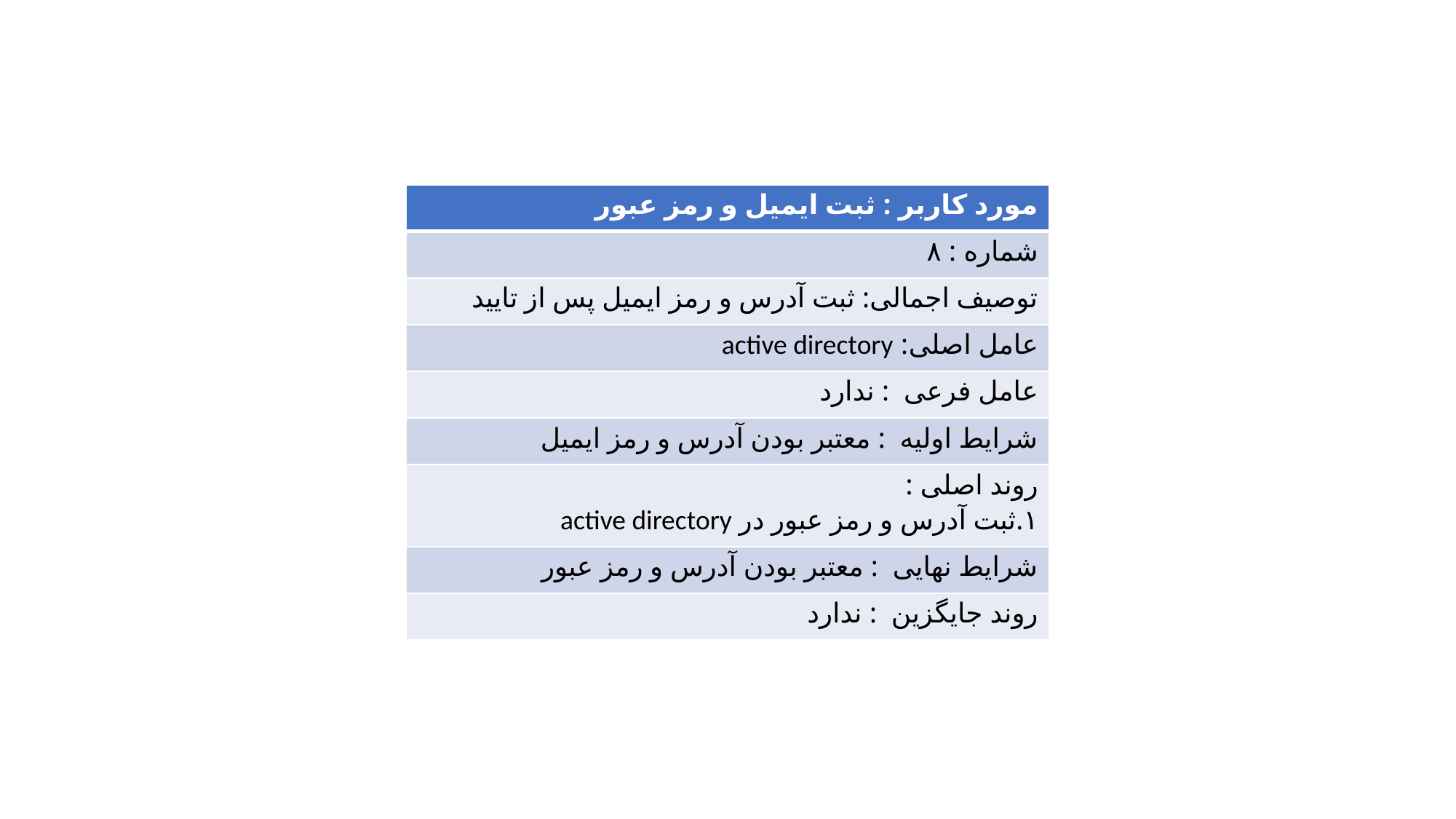

| مورد کاربر : ثبت ایمیل و رمز عبور |
| --- |
| شماره : ۸ |
| توصیف اجمالی: ثبت آدرس و رمز ایمیل پس از تایید |
| عامل اصلی: active directory |
| عامل فرعی : ندارد |
| شرایط اولیه : معتبر بودن آدرس و رمز ایمیل |
| روند اصلی : ۱.ثبت آدرس و رمز عبور در active directory |
| شرایط نهایی : معتبر بودن آدرس و رمز عبور |
| روند جایگزین : ندارد |